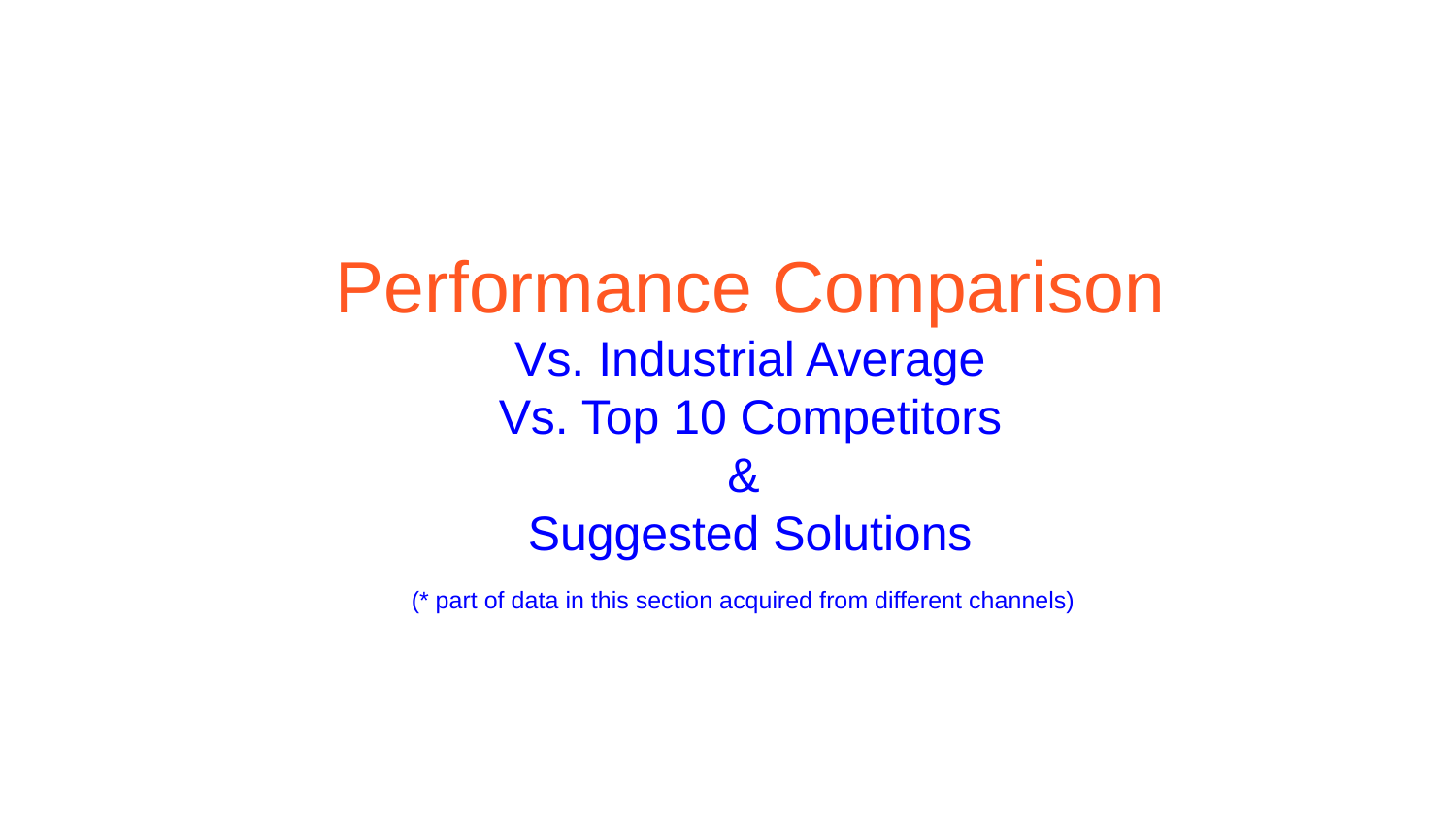

# Performance Comparison
Vs. Industrial Average
Vs. Top 10 Competitors
&
Suggested Solutions
(* part of data in this section acquired from different channels)